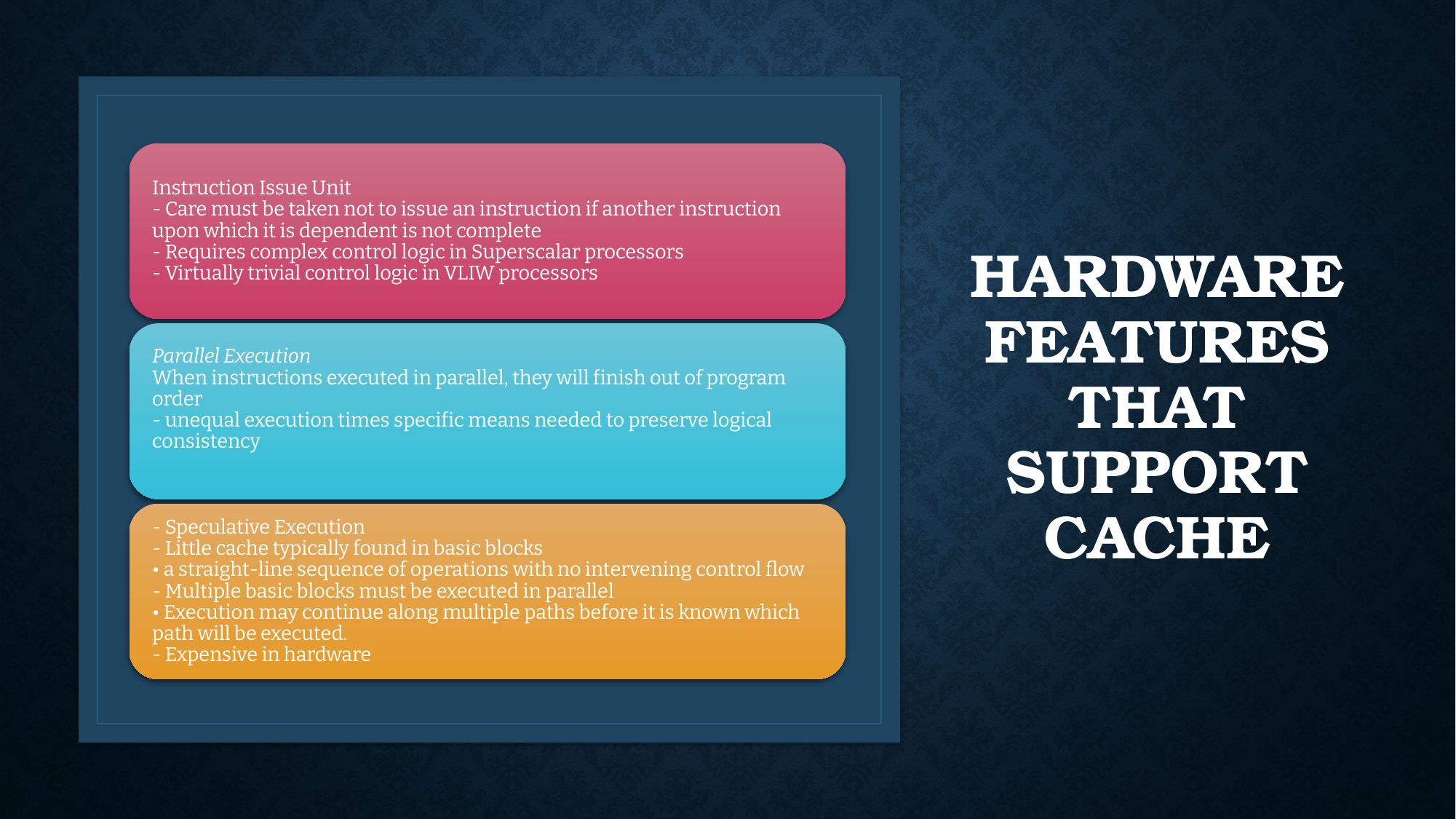

# Hardware Features that support Cache

Instruction Issue Unit
- Care must be taken not to issue an instruction if another instruction upon which it is dependent is not complete
- Requires complex control logic in Superscalar processors
- Virtually trivial control logic in VLIW processors
Parallel Execution
When instructions executed in parallel, they will finish out of program order
- unequal execution times specific means needed to preserve logical consistency
- Speculative Execution
- Little cache typically found in basic blocks
• a straight-line sequence of operations with no intervening control flow
- Multiple basic blocks must be executed in parallel
• Execution may continue along multiple paths before it is known which path will be executed.
- Expensive in hardware